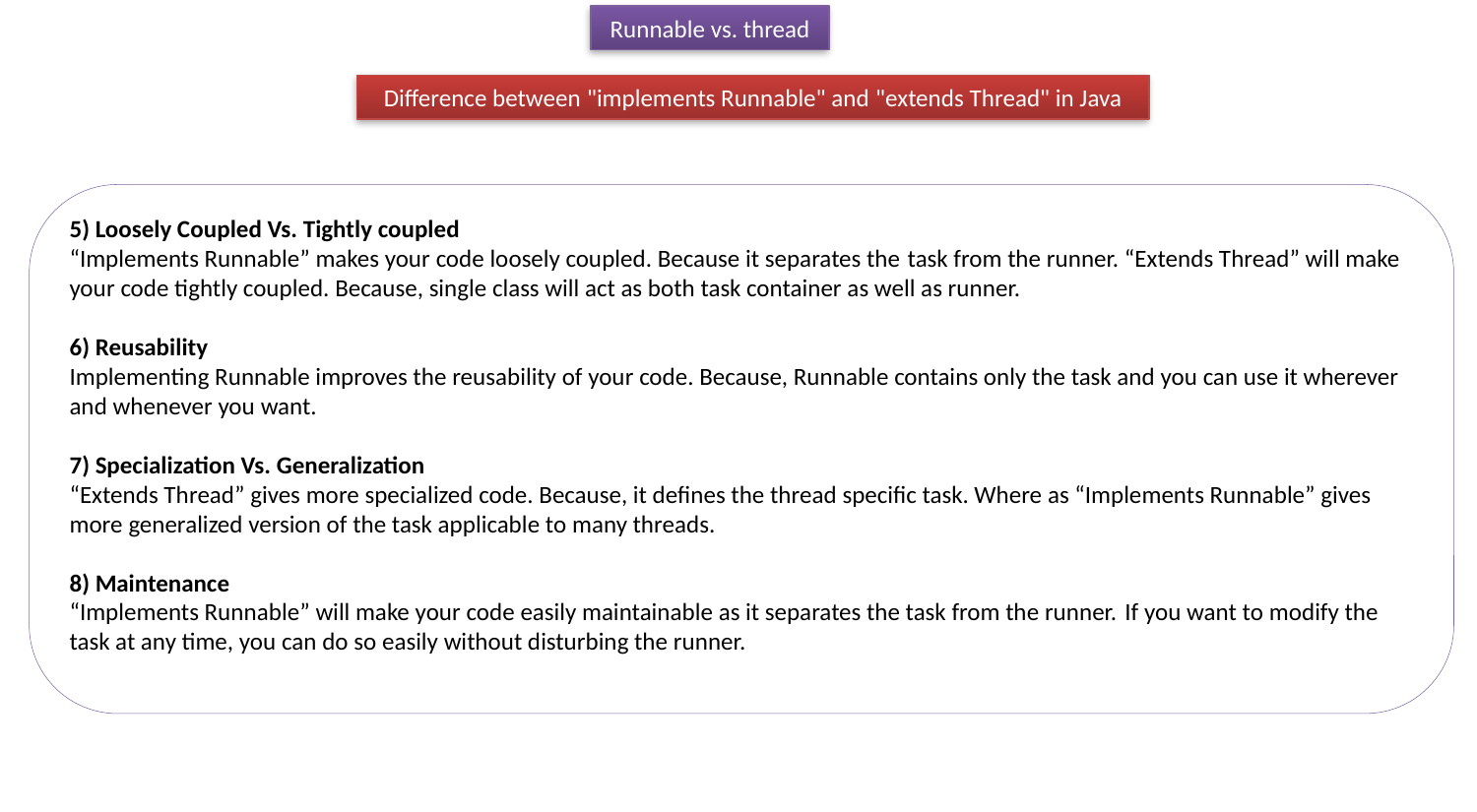

Runnable vs. thread

Difference between "implements Runnable" and "extends Thread" in Java
5) Loosely Coupled Vs. Tightly coupled
“Implements Runnable” makes your code loosely coupled. Because it separates the task from the runner. “Extends Thread” will make your code tightly coupled. Because, single class will act as both task container as well as runner.
6) Reusability
Implementing Runnable improves the reusability of your code. Because, Runnable contains only the task and you can use it wherever and whenever you want.

7) Specialization Vs. Generalization
“Extends Thread” gives more specialized code. Because, it defines the thread specific task. Where as “Implements Runnable” gives more generalized version of the task applicable to many threads.
8) Maintenance
“Implements Runnable” will make your code easily maintainable as it separates the task from the runner. If you want to modify the task at any time, you can do so easily without disturbing the runner.